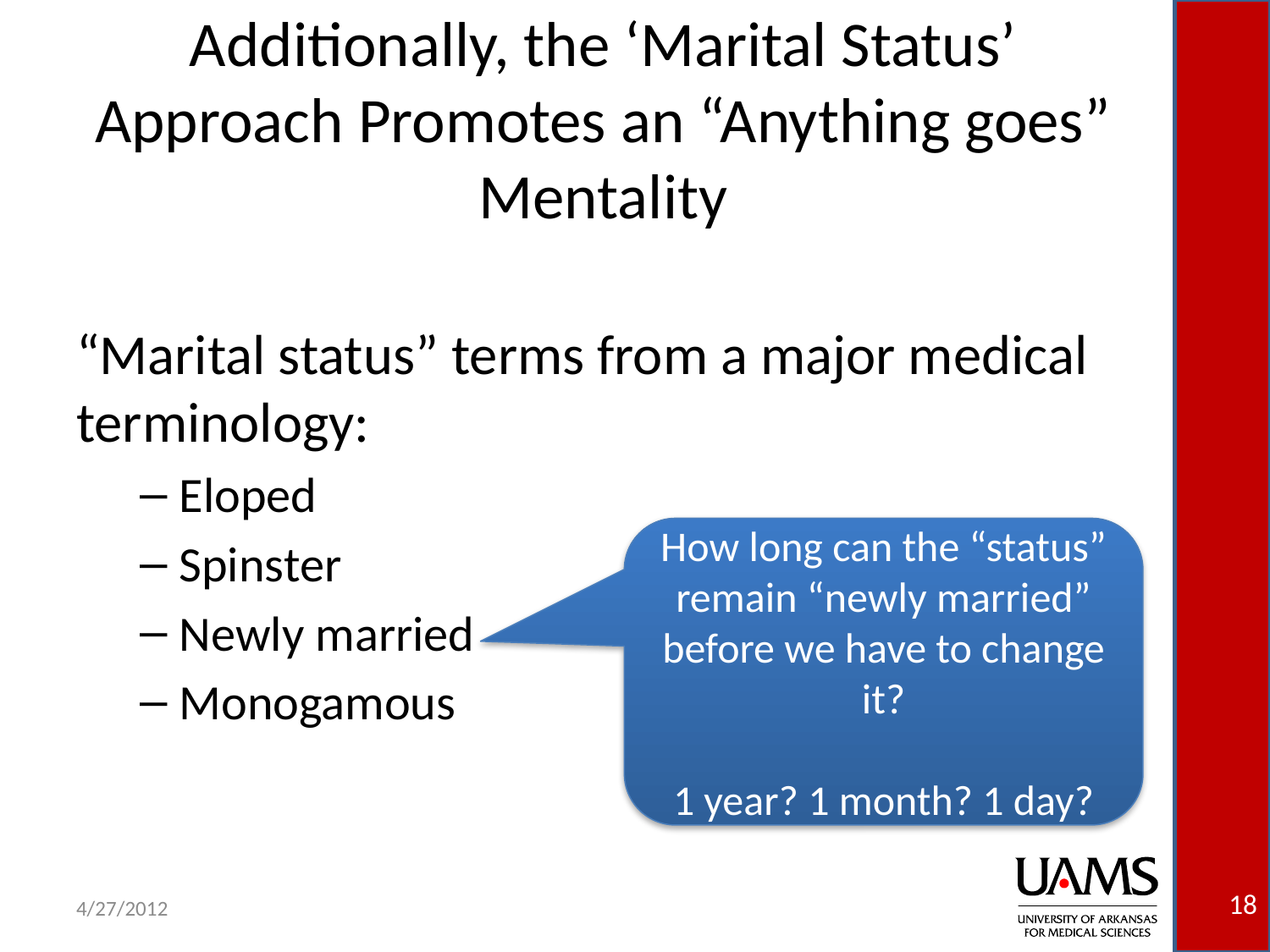

# Additionally, the ‘Marital Status’ Approach Promotes an “Anything goes” Mentality

“Marital status” terms from a major medical terminology:
Eloped
Spinster
Newly married
Monogamous

How long can the “status” remain “newly married” before we have to change it?

1 year? 1 month? 1 day?